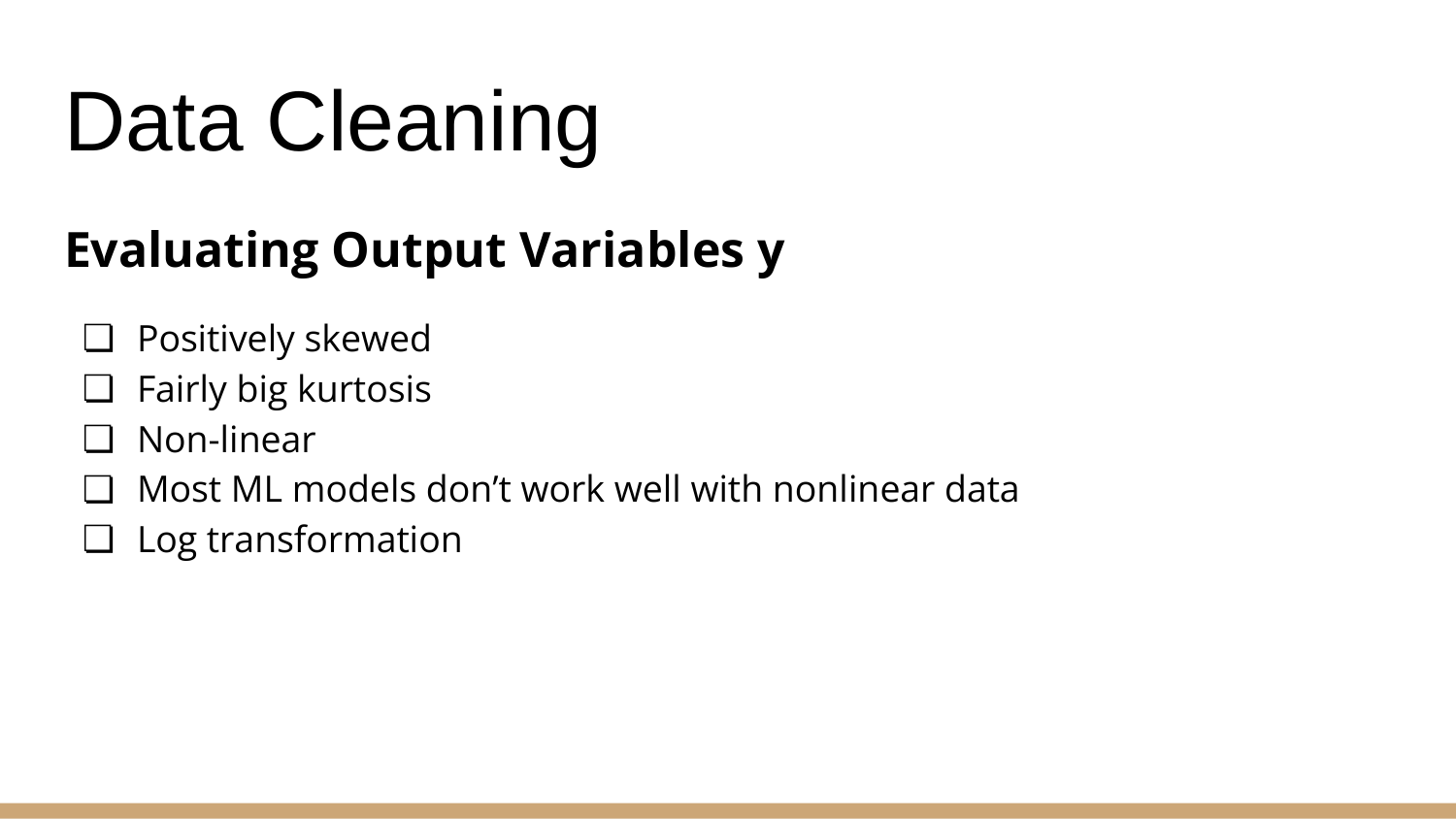

# Data Cleaning
Evaluating Output Variables y
Positively skewed
Fairly big kurtosis
Non-linear
Most ML models don’t work well with nonlinear data
Log transformation